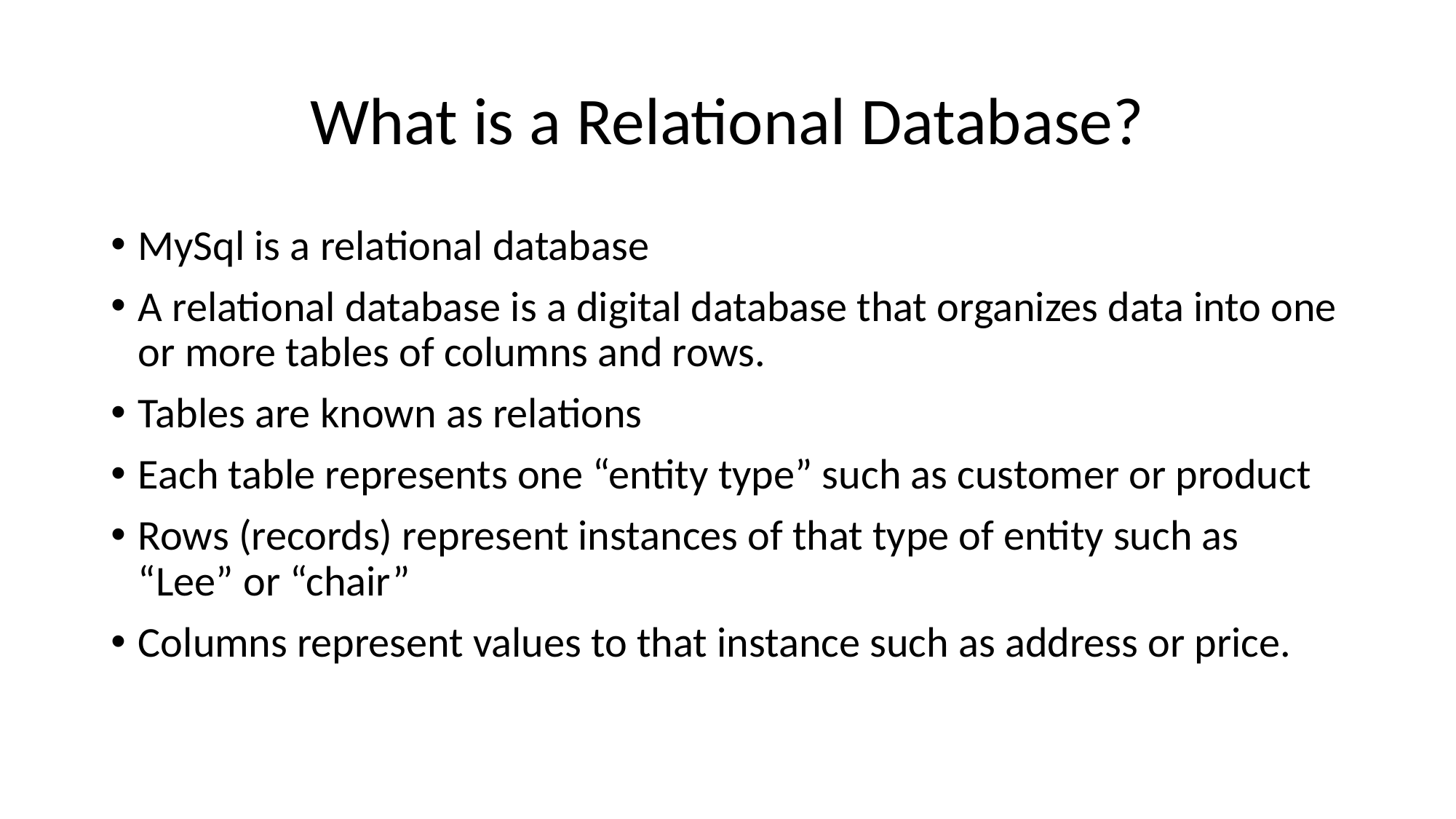

# What is a Relational Database?
MySql is a relational database
A relational database is a digital database that organizes data into one or more tables of columns and rows.
Tables are known as relations
Each table represents one “entity type” such as customer or product
Rows (records) represent instances of that type of entity such as “Lee” or “chair”
Columns represent values to that instance such as address or price.